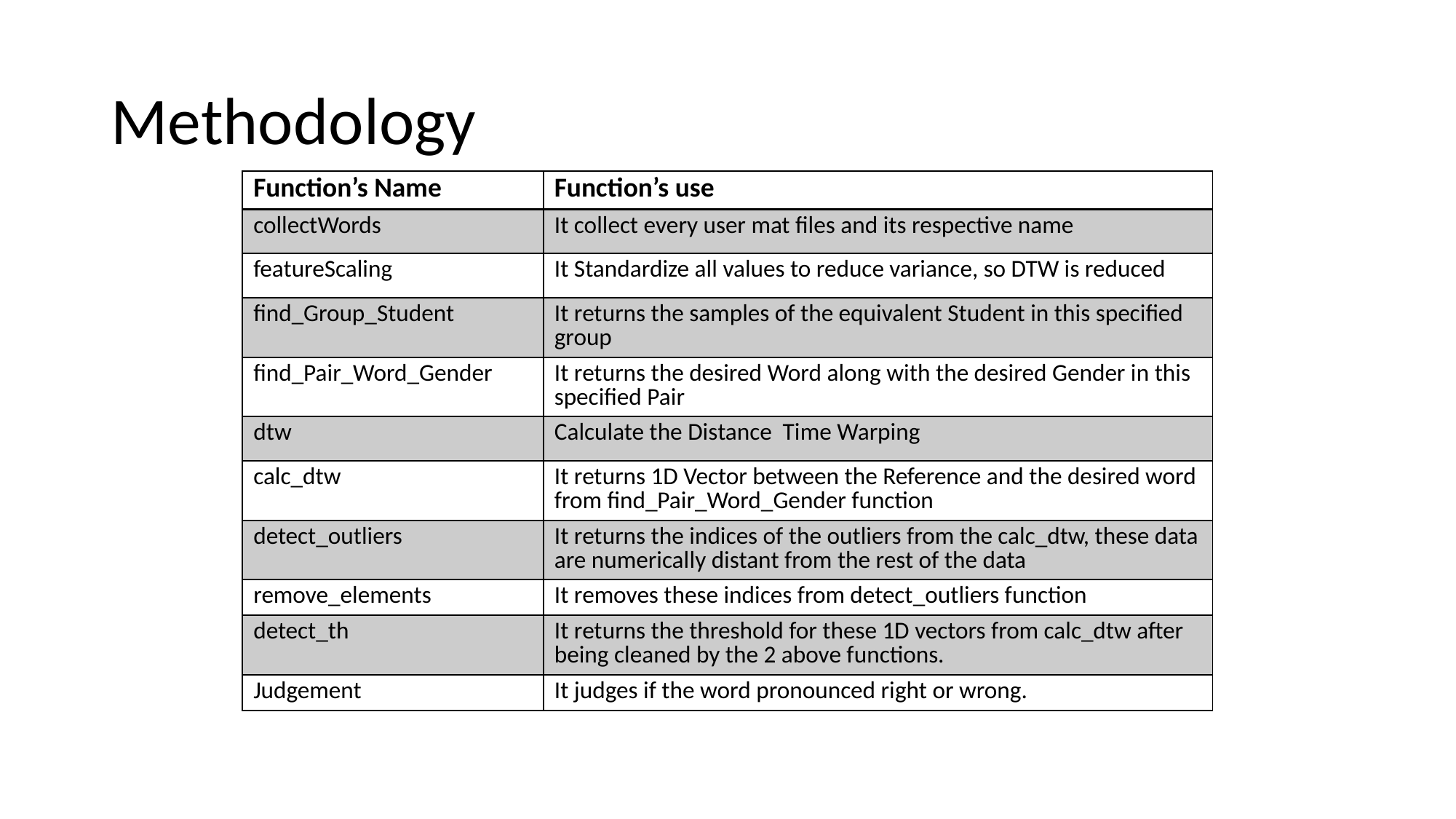

# Methodology
| Function’s Name | Function’s use |
| --- | --- |
| collectWords | It collect every user mat files and its respective name |
| featureScaling | It Standardize all values to reduce variance, so DTW is reduced |
| find\_Group\_Student | It returns the samples of the equivalent Student in this specified group |
| find\_Pair\_Word\_Gender | It returns the desired Word along with the desired Gender in this specified Pair |
| dtw | Calculate the Distance Time Warping |
| calc\_dtw | It returns 1D Vector between the Reference and the desired word from find\_Pair\_Word\_Gender function |
| detect\_outliers | It returns the indices of the outliers from the calc\_dtw, these data are numerically distant from the rest of the data |
| remove\_elements | It removes these indices from detect\_outliers function |
| detect\_th | It returns the threshold for these 1D vectors from calc\_dtw after being cleaned by the 2 above functions. |
| Judgement | It judges if the word pronounced right or wrong. |